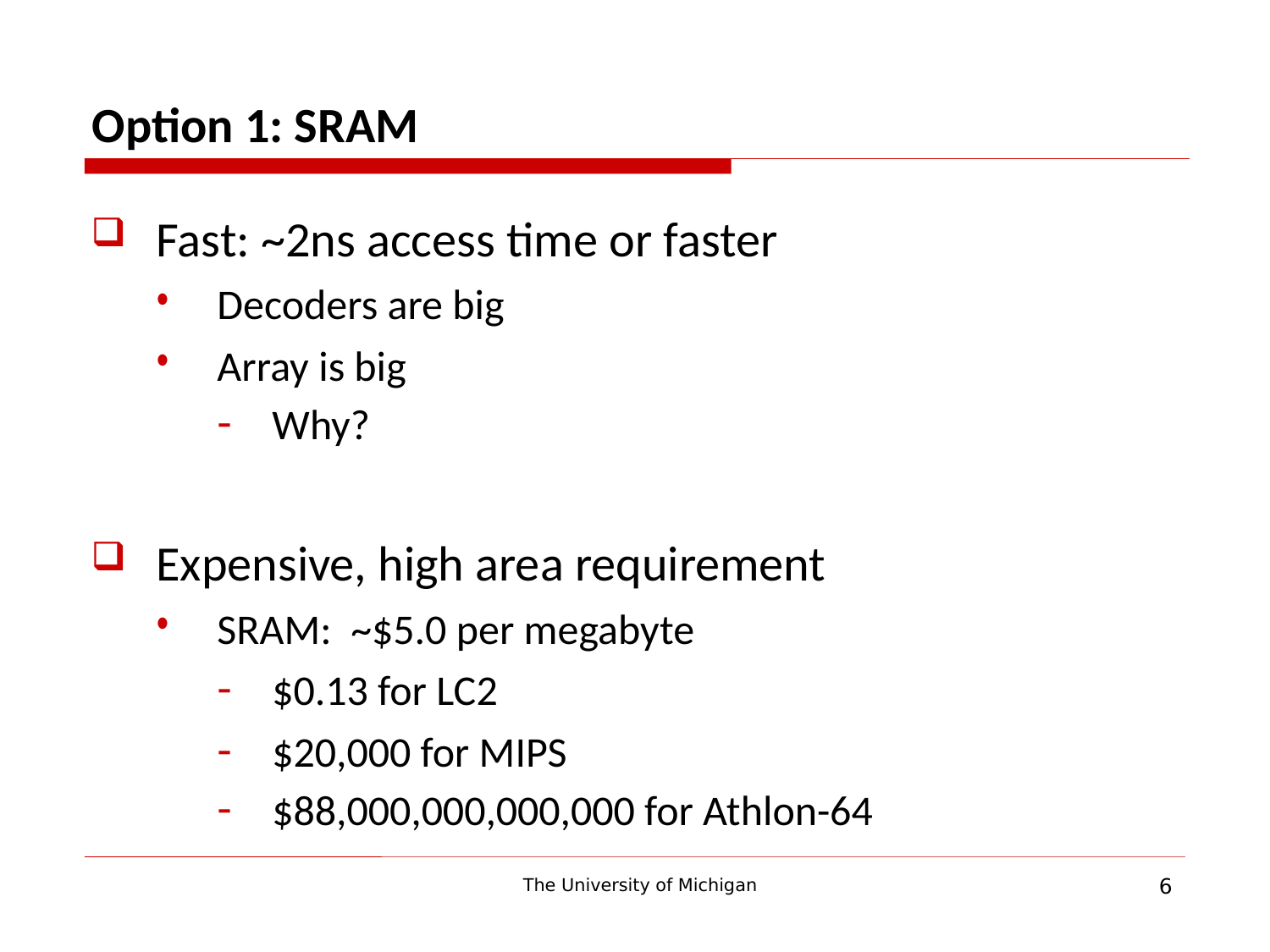

Option 1: SRAM
Fast: ~2ns access time or faster
Decoders are big
Array is big
Why?

Expensive, high area requirement
SRAM:  ~$5.0 per megabyte
$0.13 for LC2
$20,000 for MIPS
$88,000,000,000,000 for Athlon-64

6